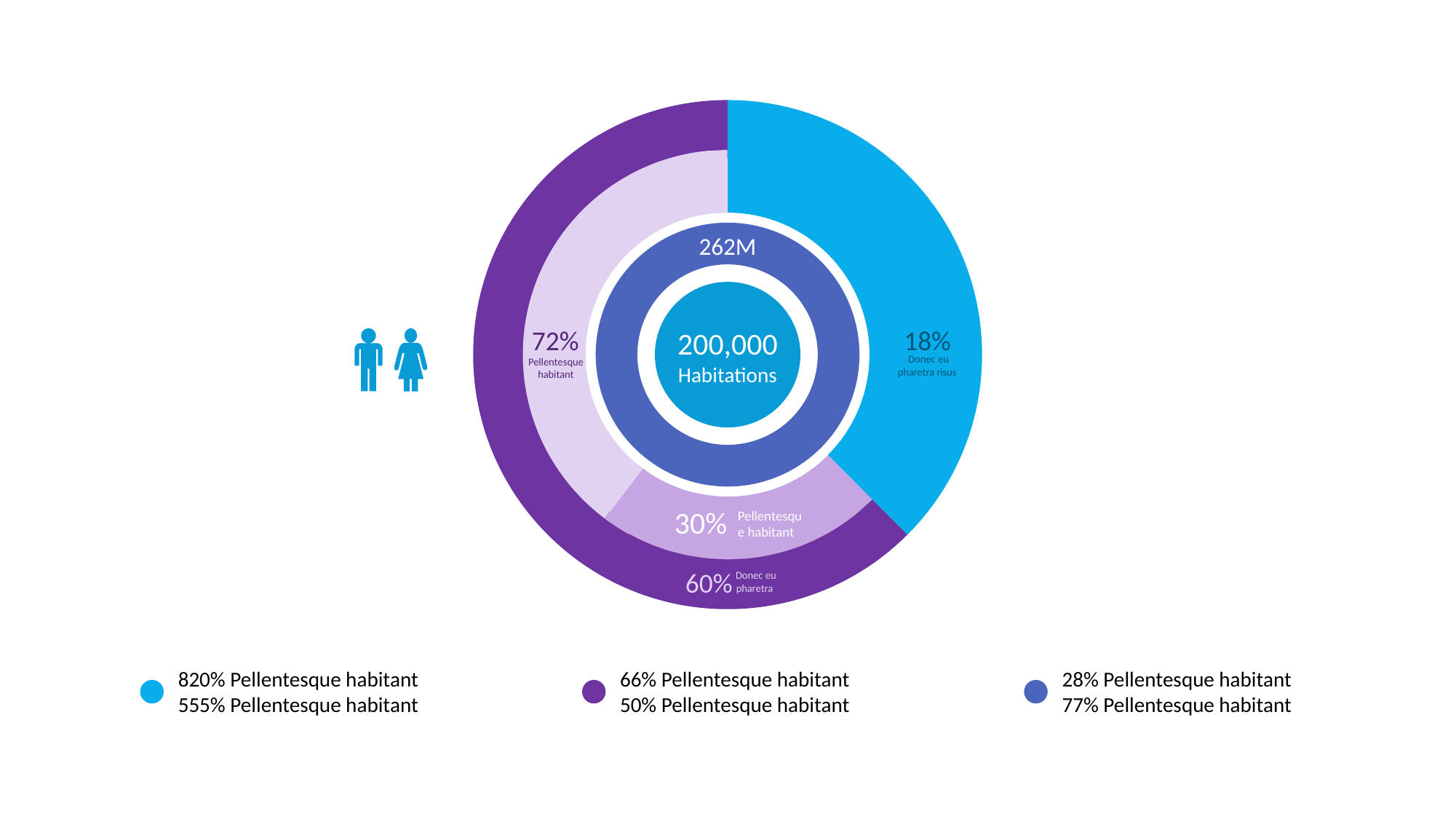

60%
 Donec eu pharetra

18%
 Donec eu pharetra risus

72%
Pellentesque habitant

30%
Pellentesque habitant

262M

200,000
Habitations

820% Pellentesque habitant
555% Pellentesque habitant

66% Pellentesque habitant
50% Pellentesque habitant

28% Pellentesque habitant
77% Pellentesque habitant